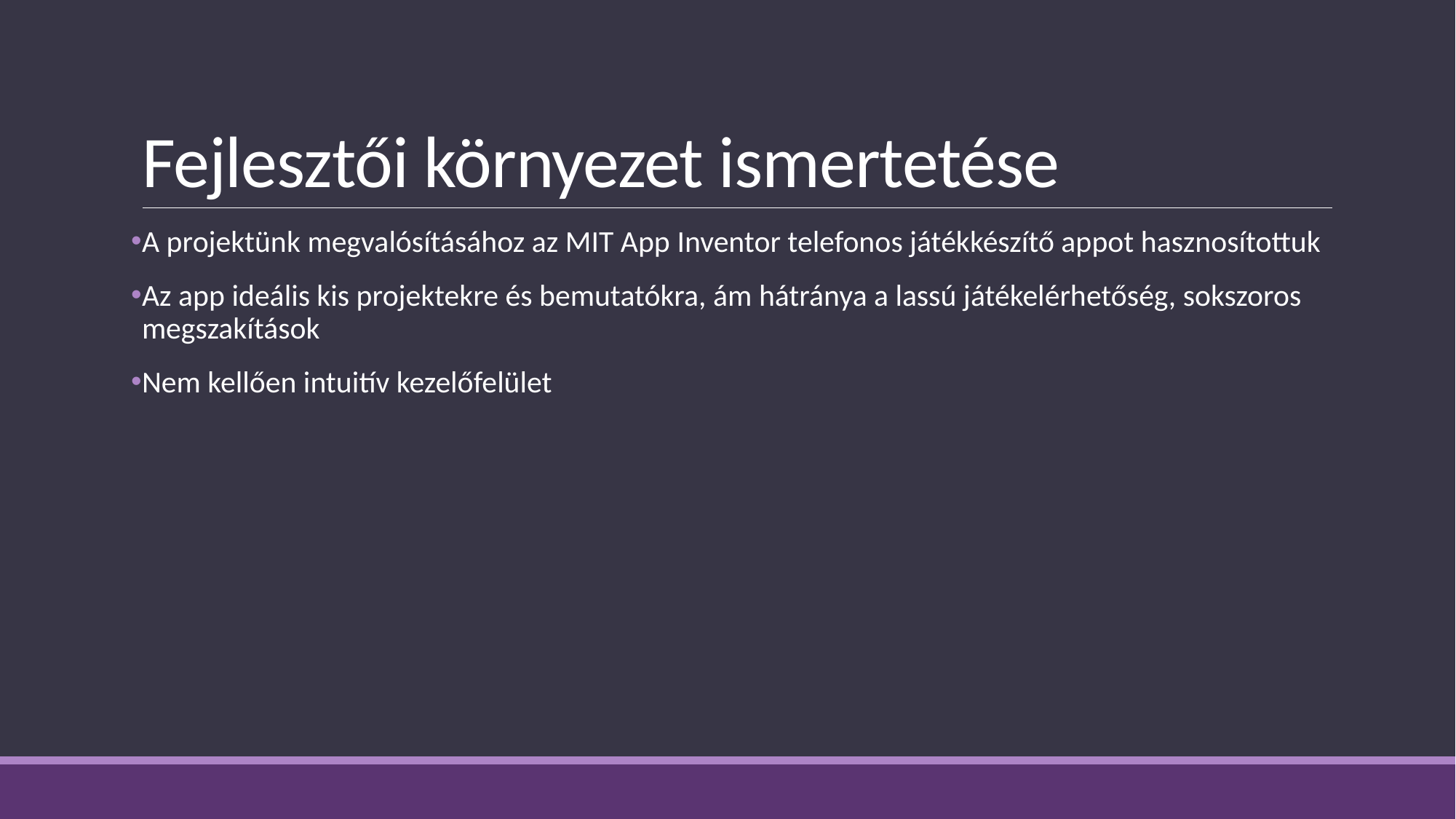

# Fejlesztői környezet ismertetése
A projektünk megvalósításához az MIT App Inventor telefonos játékkészítő appot hasznosítottuk
Az app ideális kis projektekre és bemutatókra, ám hátránya a lassú játékelérhetőség, sokszoros megszakítások
Nem kellően intuitív kezelőfelület